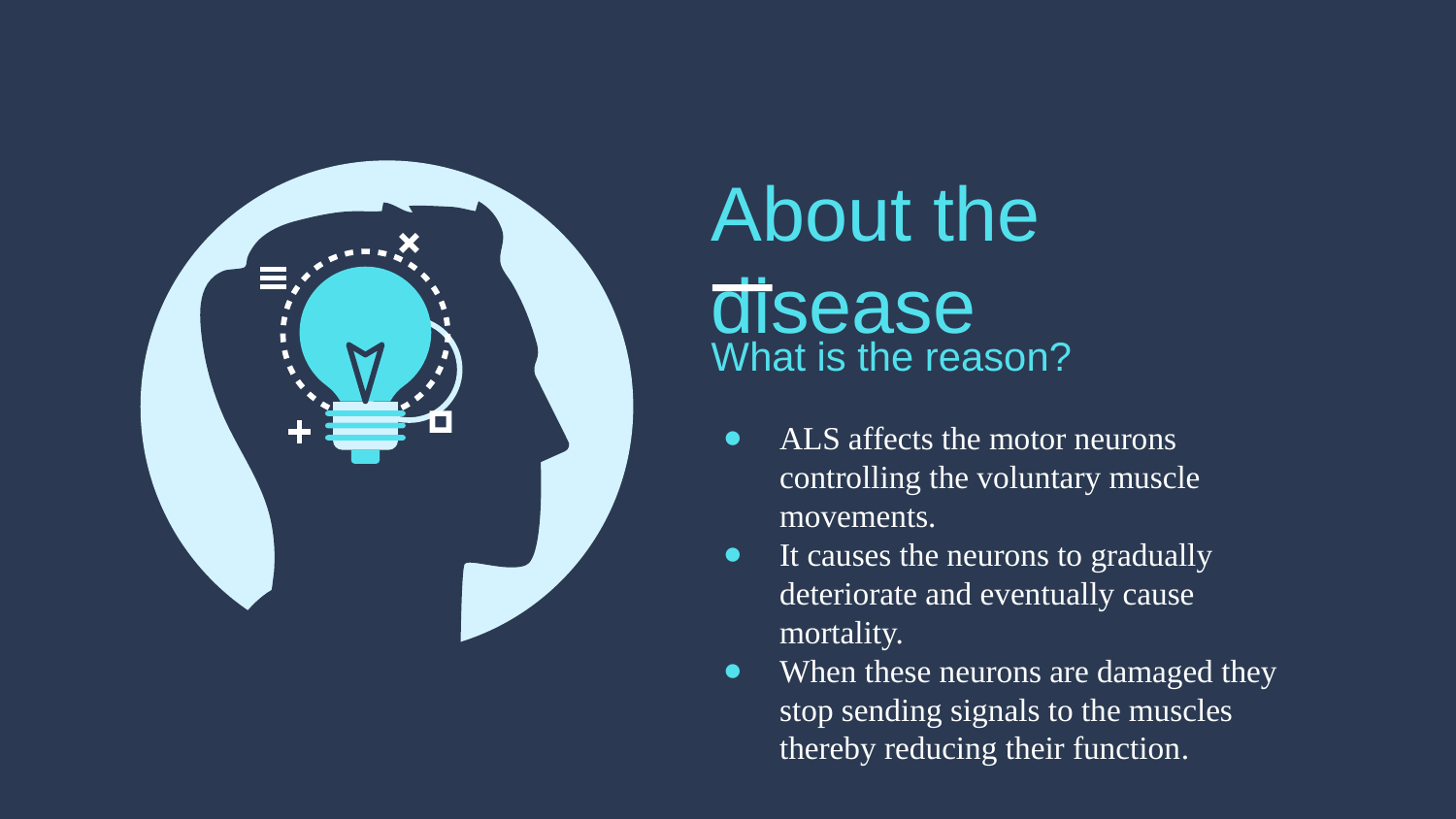

# About the disease

What is the reason?
ALS affects the motor neurons controlling the voluntary muscle movements.
It causes the neurons to gradually deteriorate and eventually cause mortality.
When these neurons are damaged they stop sending signals to the muscles thereby reducing their function.